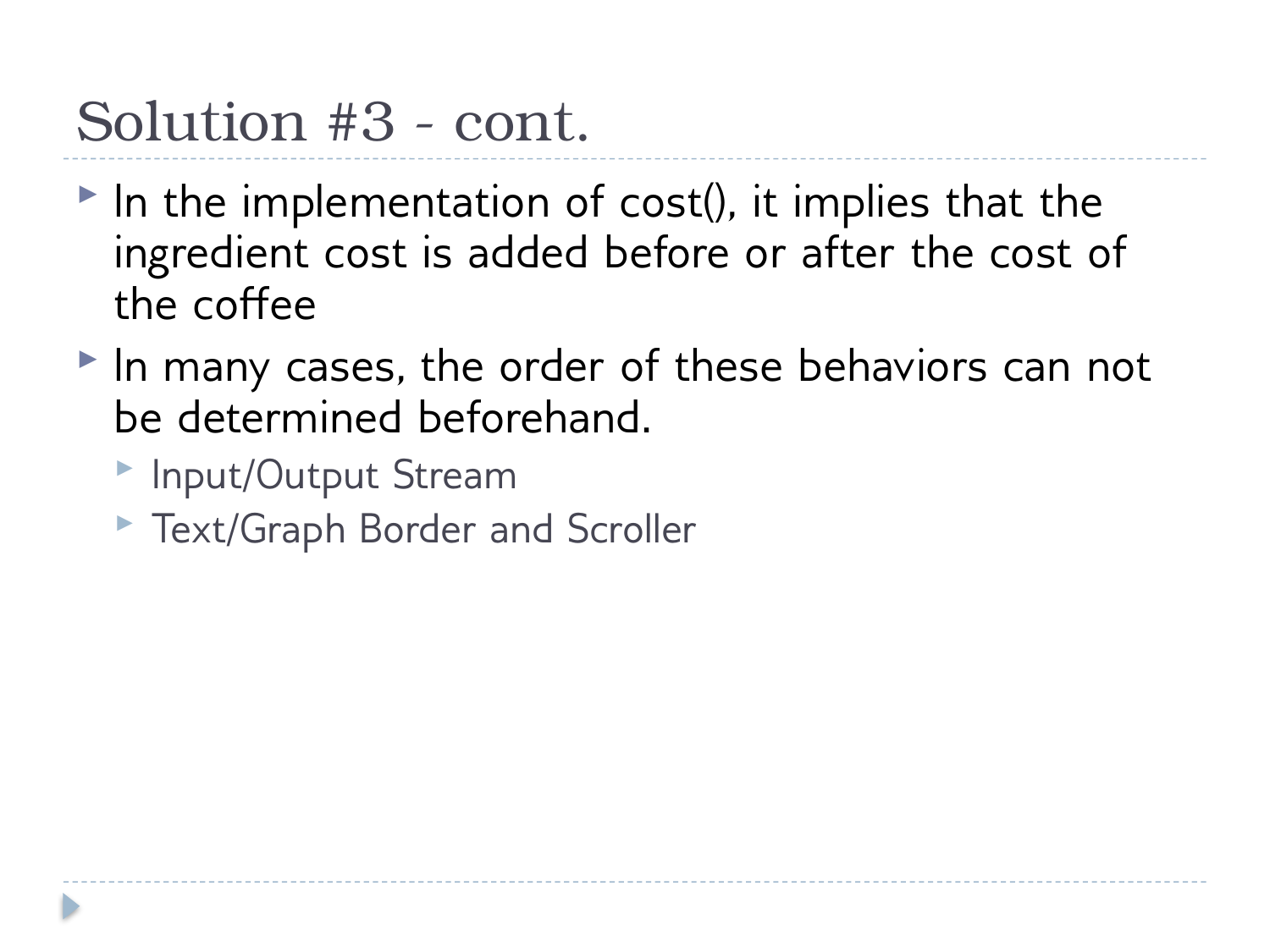

# Solution #3 - cont.
In the implementation of cost(), it implies that the ingredient cost is added before or after the cost of the coffee
In many cases, the order of these behaviors can not be determined beforehand.
Input/Output Stream
Text/Graph Border and Scroller